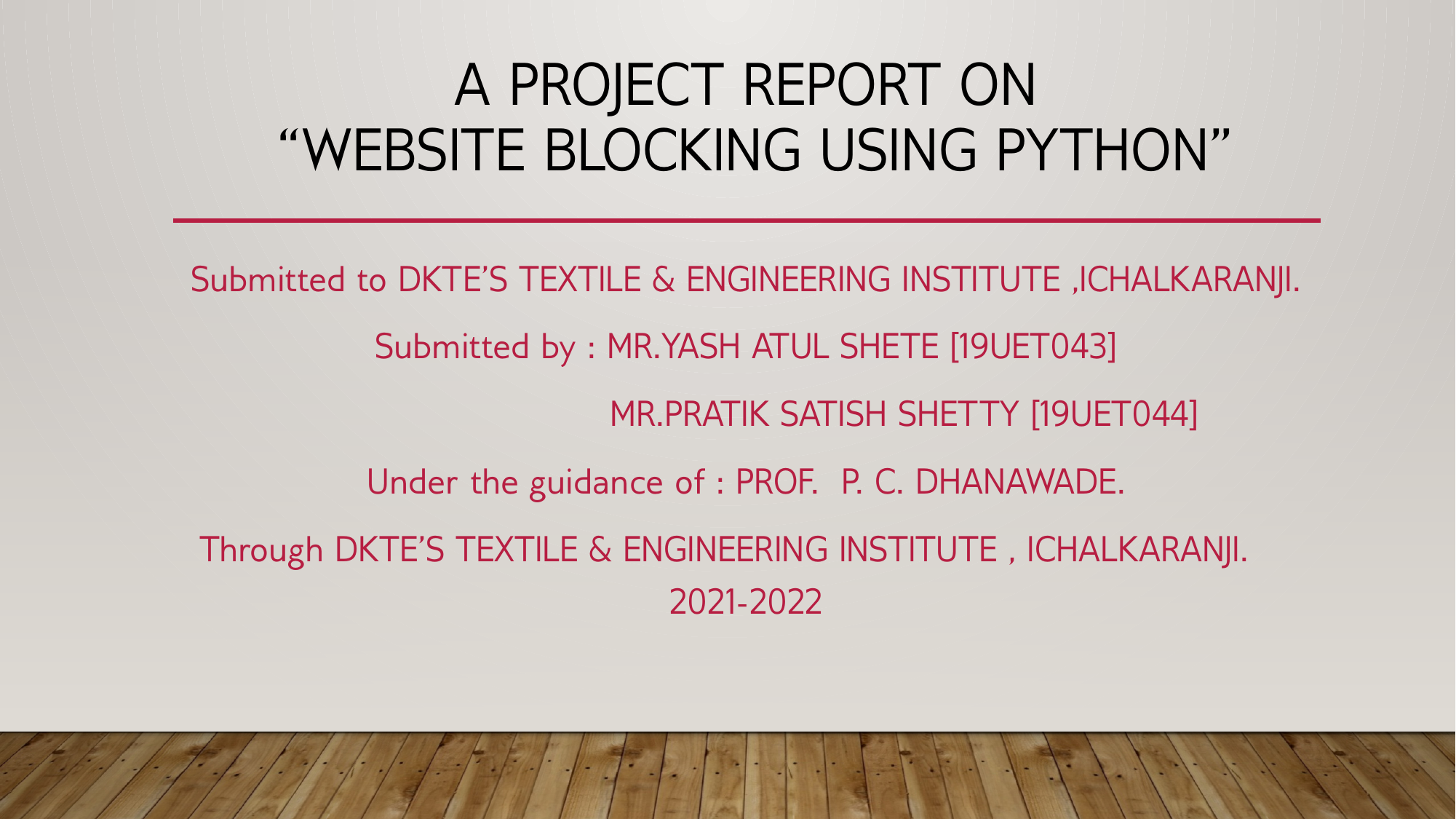

# A PROJECT REPORT ON “WEBSITE BLOCKING USING PYTHON”
Submitted to DKTE’S TEXTILE & ENGINEERING INSTITUTE ,ICHALKARANJI.
Submitted by : MR.YASH ATUL SHETE [19UET043]
	                   MR.PRATIK SATISH SHETTY [19UET044]
Under the guidance of : PROF.  P. C. DHANAWADE.
Through DKTE’S TEXTILE & ENGINEERING INSTITUTE , ICHALKARANJI.     2021-2022